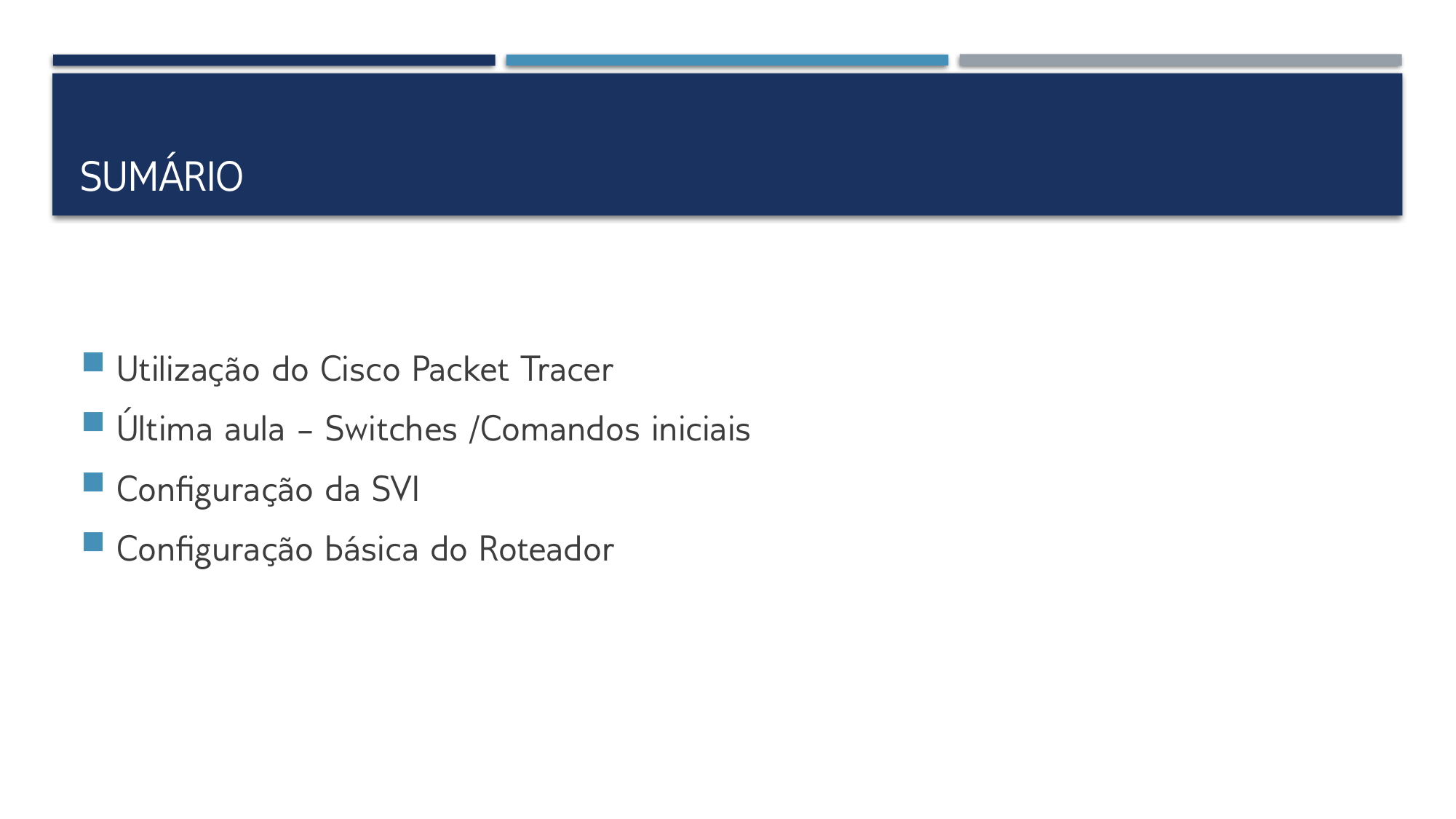

# Sumário
Utilização do Cisco Packet Tracer
Última aula – Switches /Comandos iniciais
Configuração da SVI
Configuração básica do Roteador